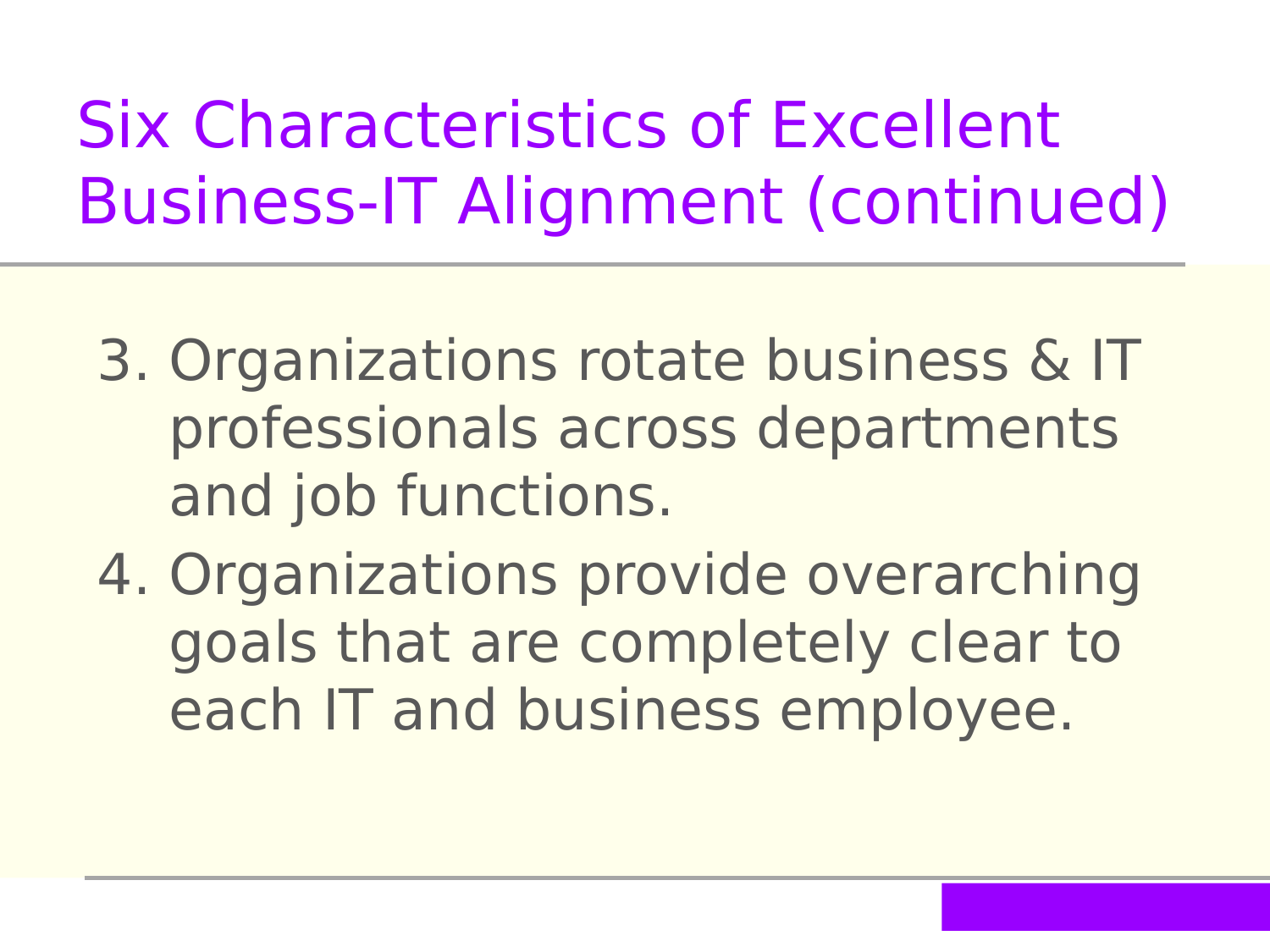

Six Characteristics of Excellent Business-IT Alignment (continued)
Organizations rotate business & IT professionals across departments and job functions.
Organizations provide overarching goals that are completely clear to each IT and business employee.